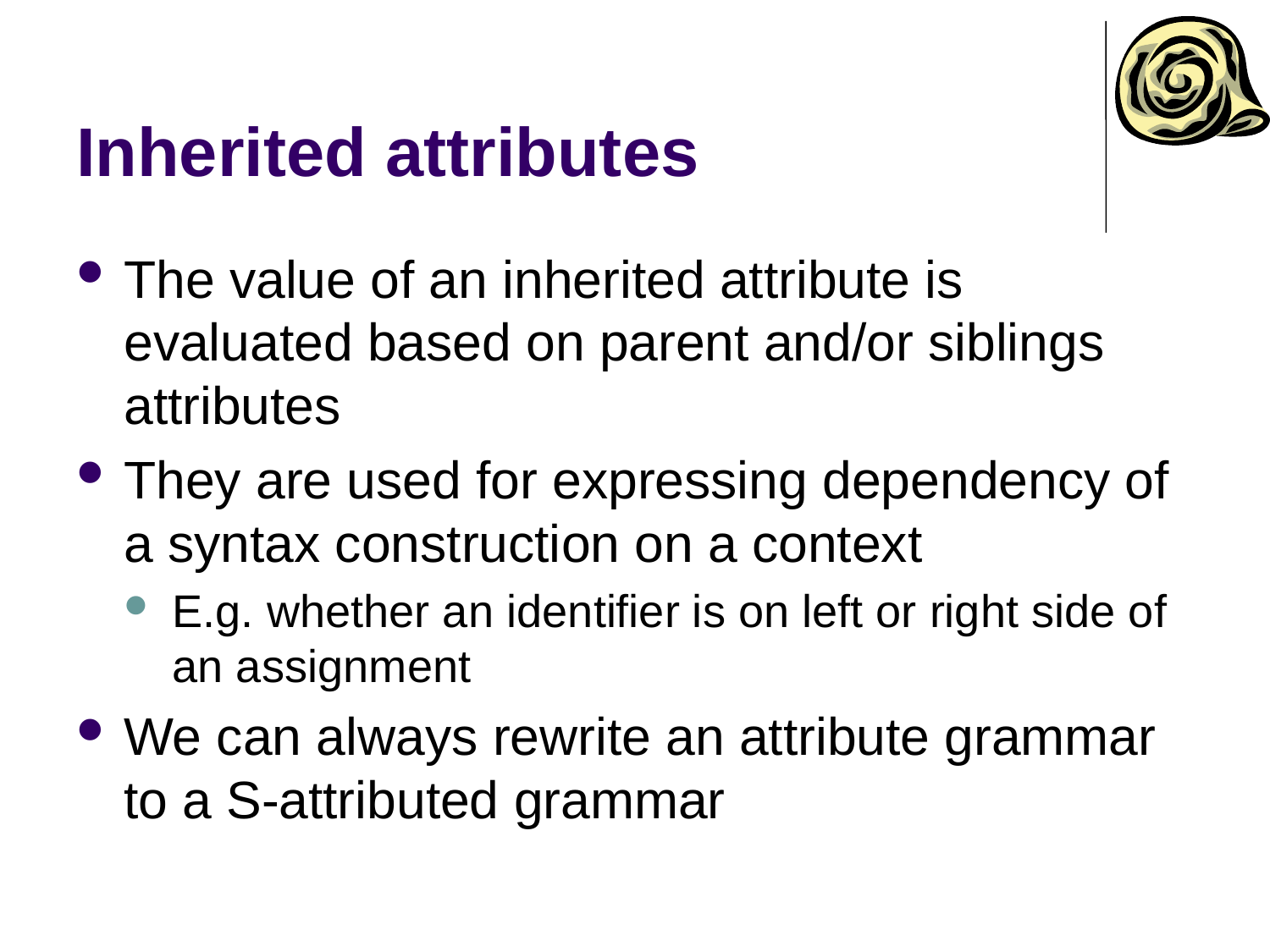

# Inherited attributes
The value of an inherited attribute is evaluated based on parent and/or siblings attributes
They are used for expressing dependency of a syntax construction on a context
E.g. whether an identifier is on left or right side of an assignment
We can always rewrite an attribute grammar to a S-attributed grammar